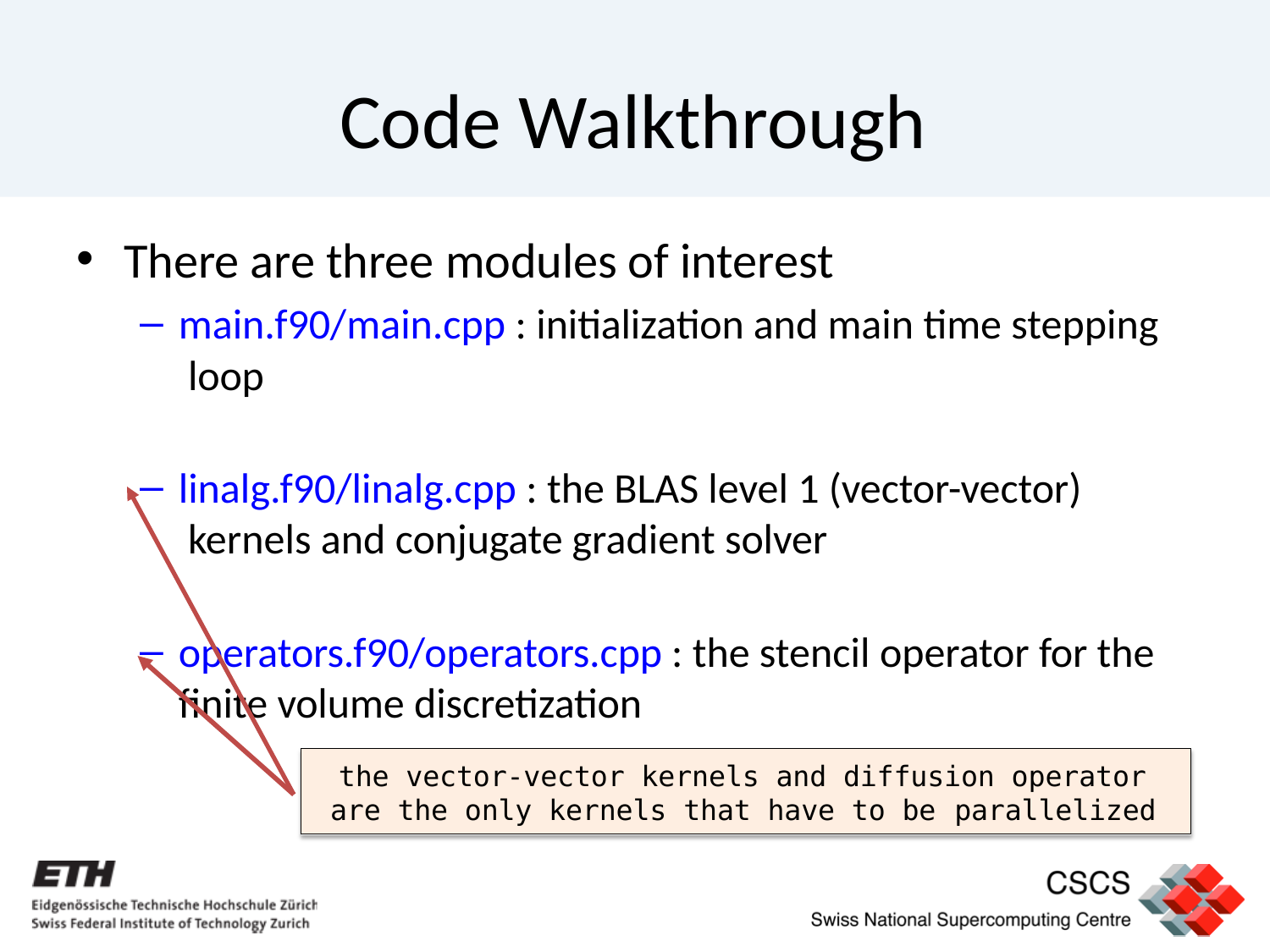

# Code Walkthrough
There are three modules of interest
main.f90/main.cpp : initialization and main time stepping  loop

linalg.f90/linalg.cpp : the BLAS level 1 (vector-vector)  kernels and conjugate gradient solver

operators.f90/operators.cpp : the stencil operator for the  ﬁnite volume discretization

the vector-vector kernels and diffusion operator  are the only kernels that have to be parallelized